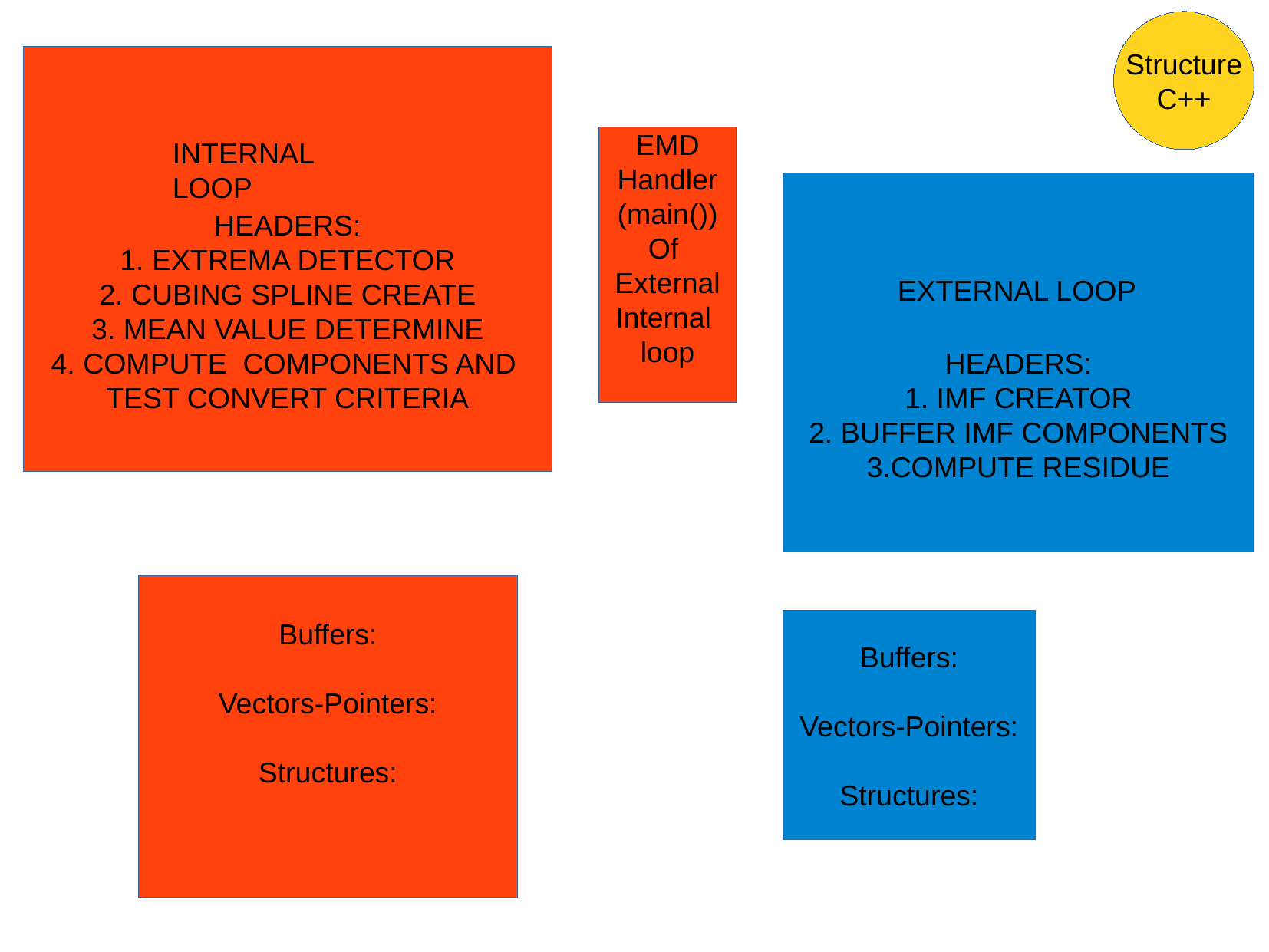

Structure
C++

HEADERS:
1. EXTREMA DETECTOR
2. CUBING SPLINE CREATE
3. MEAN VALUE DETERMINE
4. COMPUTE  COMPONENTS AND
TEST CONVERT CRITERIA

EMD
Handler
(main())
Of
External
Internal
loop

INTERNAL LOOP

HEADERS:
1. IMF CREATOR
2. BUFFER IMF COMPONENTS
3.COMPUTE RESIDUE
EXTERNAL LOOP
Buffers:

Vectors-Pointers:

Structures:

Buffers:

Vectors-Pointers:

Structures: